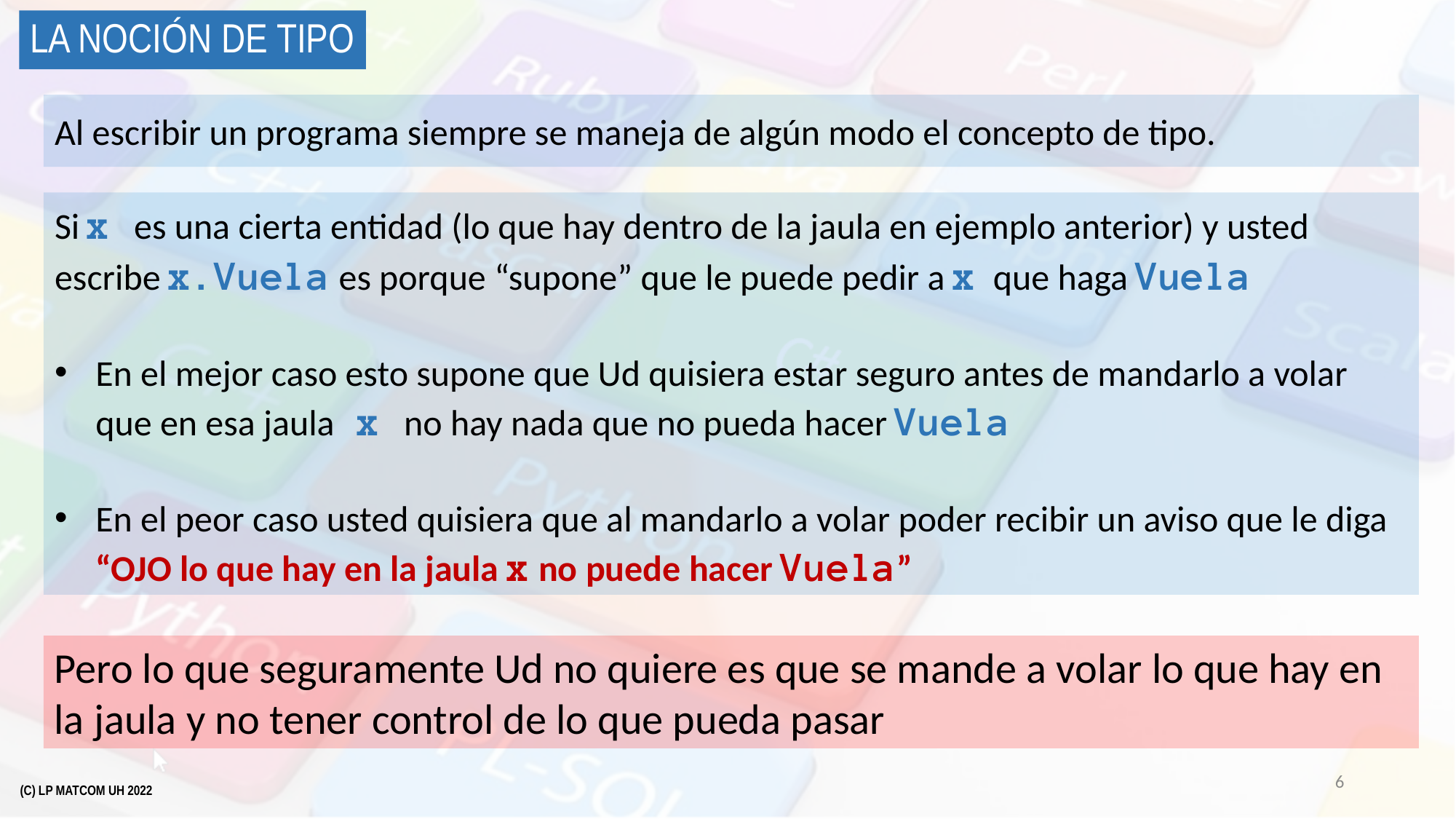

# La noción de Tipo
Al escribir un programa siempre se maneja de algún modo el concepto de tipo.
Si x es una cierta entidad (lo que hay dentro de la jaula en ejemplo anterior) y usted escribe x.Vuela es porque “supone” que le puede pedir a x  que haga Vuela

En el mejor caso esto supone que Ud quisiera estar seguro antes de mandarlo a volar que en esa jaula x no hay nada que no pueda hacer Vuela

En el peor caso usted quisiera que al mandarlo a volar poder recibir un aviso que le diga “OJO lo que hay en la jaula x no puede hacer Vuela”
Pero lo que seguramente Ud no quiere es que se mande a volar lo que hay en la jaula y no tener control de lo que pueda pasar
6